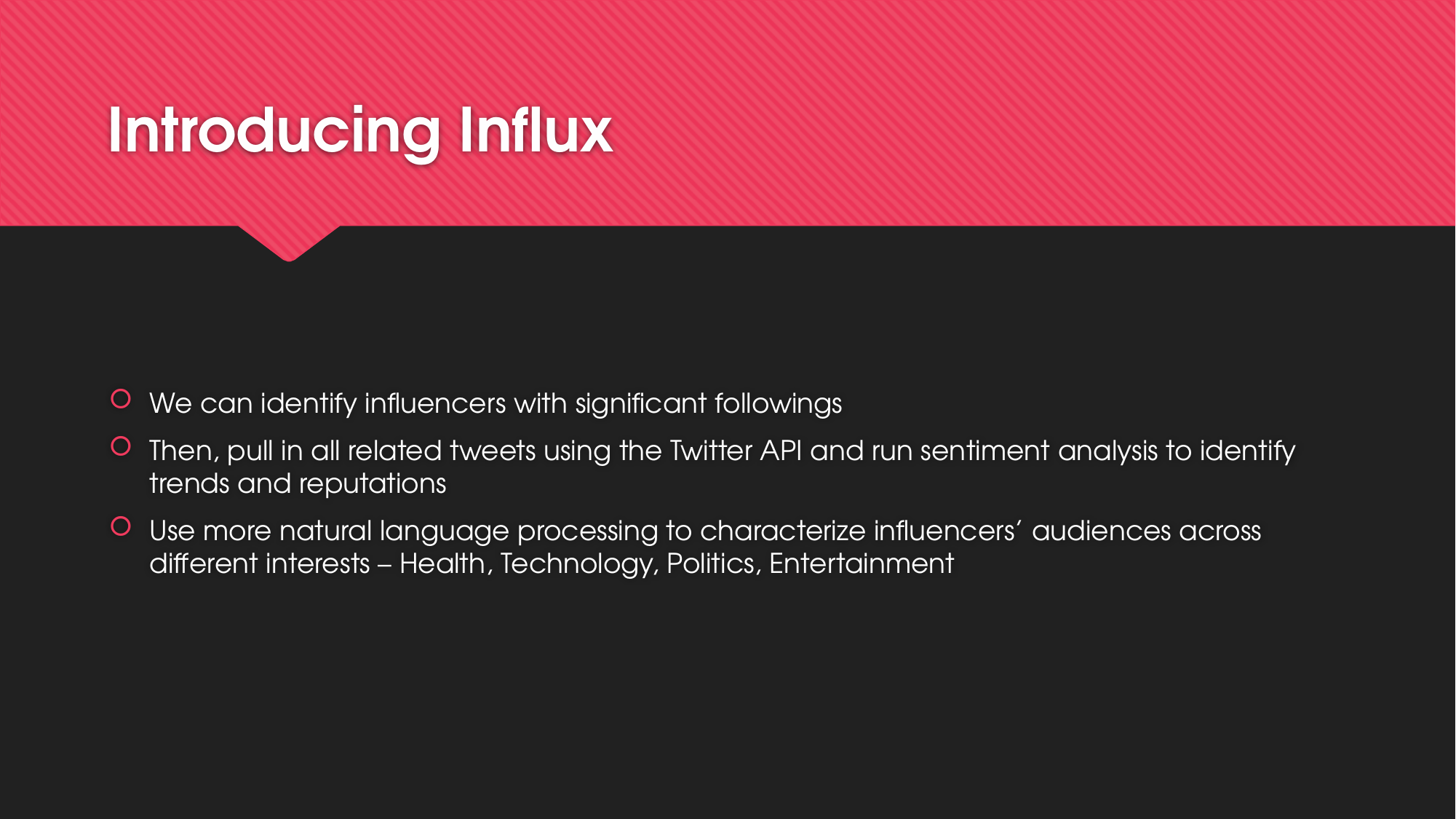

# Introducing Influx
We can identify influencers with significant followings
Then, pull in all related tweets using the Twitter API and run sentiment analysis to identify trends and reputations
Use more natural language processing to characterize influencers’ audiences across different interests – Health, Technology, Politics, Entertainment